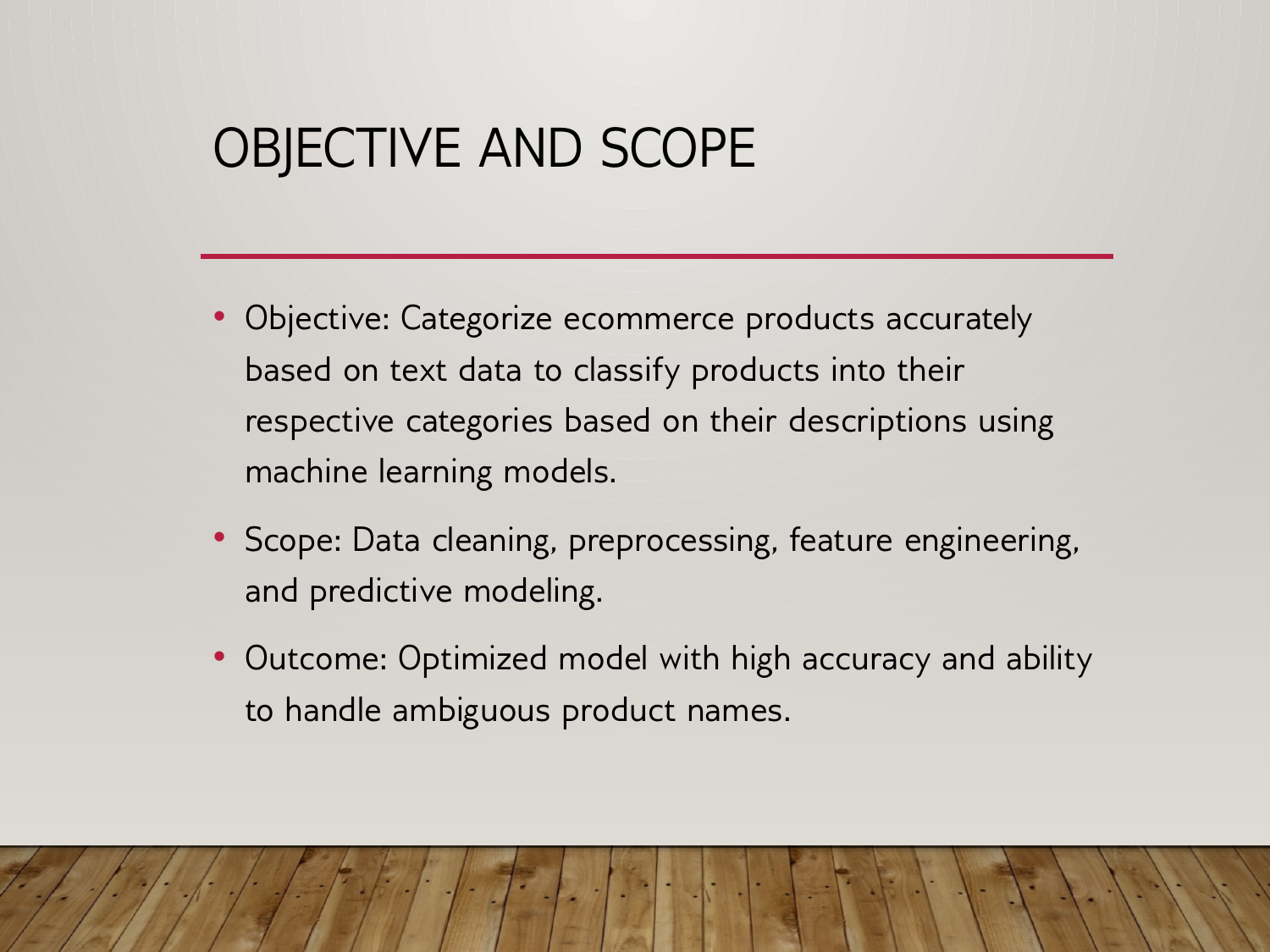

# Objective and Scope
Objective: Categorize ecommerce products accurately based on text data to classify products into their respective categories based on their descriptions using machine learning models.
Scope: Data cleaning, preprocessing, feature engineering, and predictive modeling.
Outcome: Optimized model with high accuracy and ability to handle ambiguous product names.